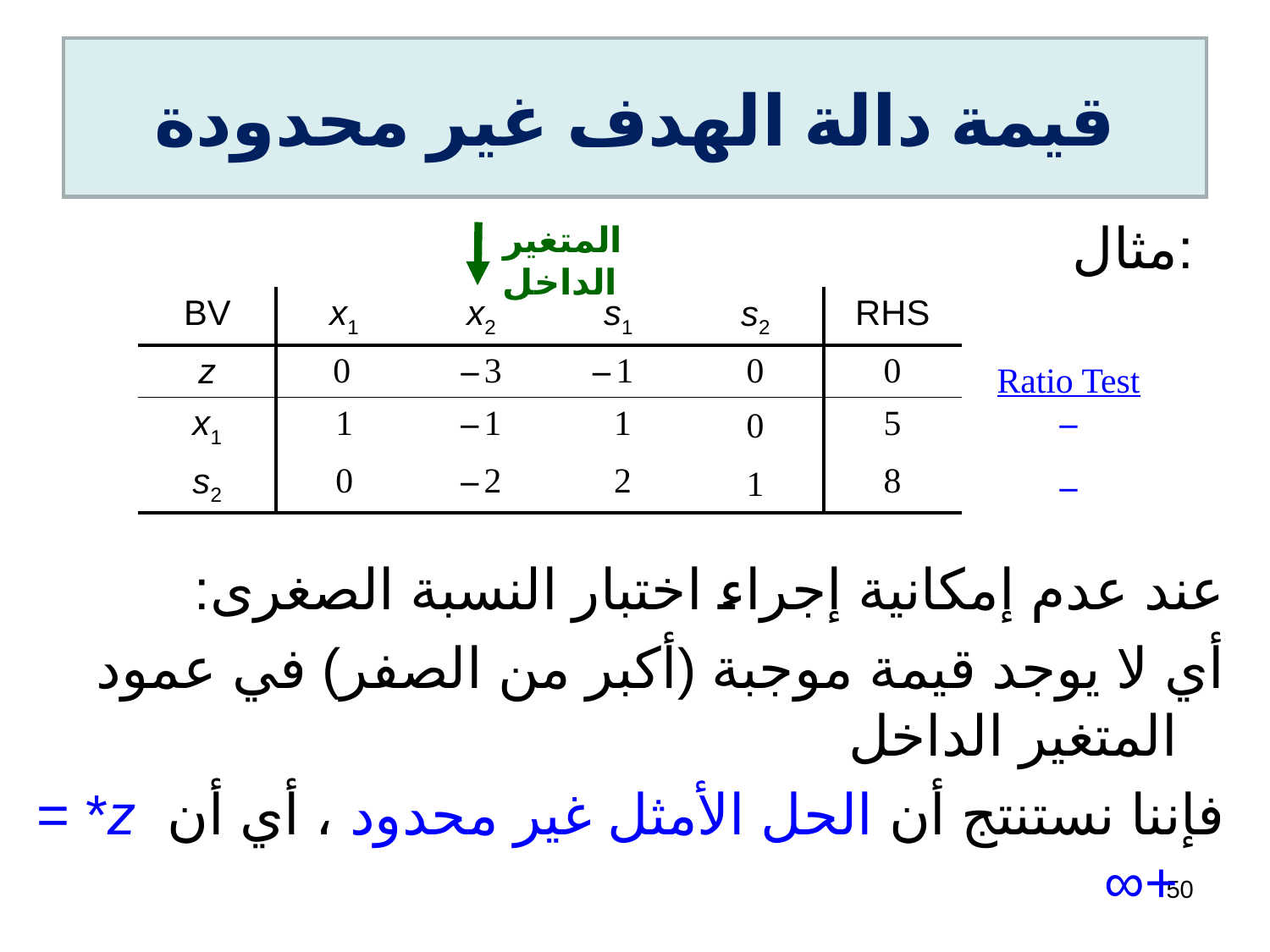

# قيمة دالة الهدف غير محدودة
مثال:
المتغير الداخل

| BV | x1 | x2 | s1 | s2 | RHS |
| --- | --- | --- | --- | --- | --- |
| z | 0 | – 3 | – 1 | 0 | 0 |
| x1 | 1 | – 1 | 1 | 0 | 5 |
| s2 | 0 | – 2 | 2 | 1 | 8 |
Ratio Test
–
–
عند عدم إمكانية إجراء اختبار النسبة الصغرى:
أي لا يوجد قيمة موجبة (أكبر من الصفر) في عمود المتغير الداخل
فإننا نستنتج أن الحل الأمثل غير محدود ، أي أن  z* = +∞
50